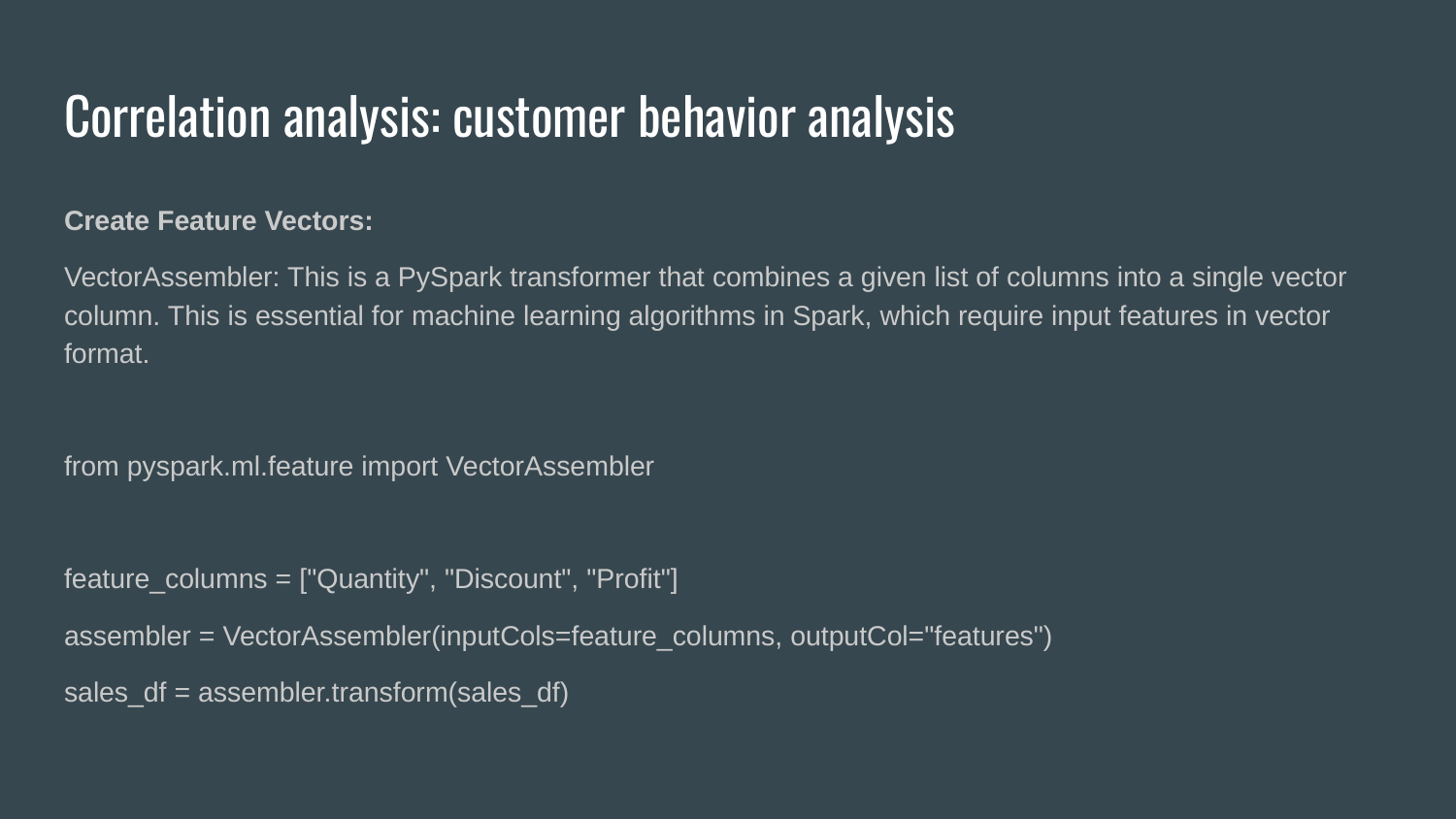

# Correlation analysis: customer behavior analysis
Create Feature Vectors:
VectorAssembler: This is a PySpark transformer that combines a given list of columns into a single vector column. This is essential for machine learning algorithms in Spark, which require input features in vector format.

from pyspark.ml.feature import VectorAssembler

feature_columns = ["Quantity", "Discount", "Profit"]
assembler = VectorAssembler(inputCols=feature_columns, outputCol="features")
sales_df = assembler.transform(sales_df)